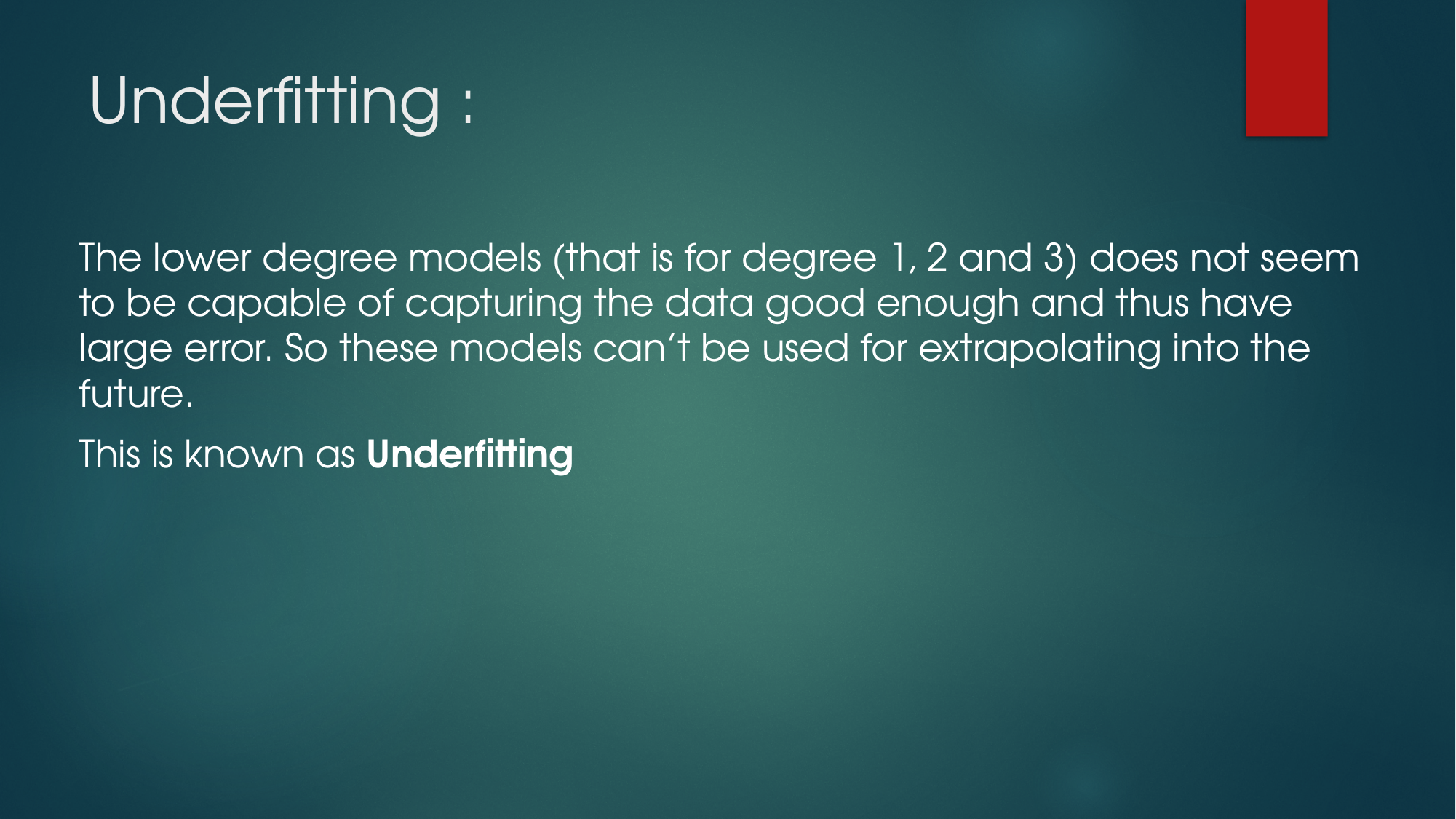

# Underfitting :
The lower degree models (that is for degree 1, 2 and 3) does not seem to be capable of capturing the data good enough and thus have large error. So these models can’t be used for extrapolating into the future.
This is known as Underfitting